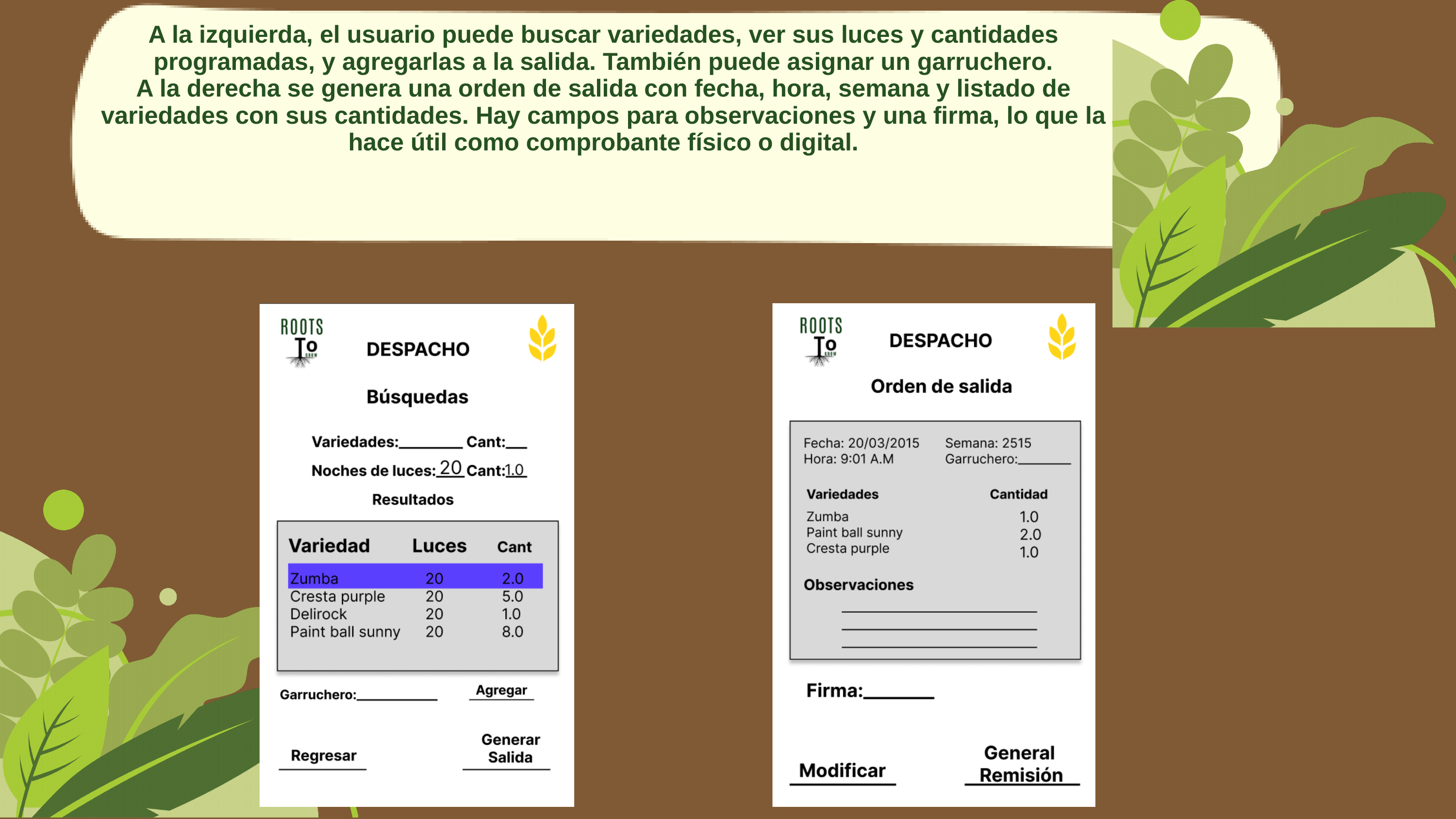

A la izquierda, el usuario puede buscar variedades, ver sus luces y cantidades programadas, y agregarlas a la salida. También puede asignar un garruchero.
A la derecha se genera una orden de salida con fecha, hora, semana y listado de variedades con sus cantidades. Hay campos para observaciones y una firma, lo que la hace útil como comprobante físico o digital.